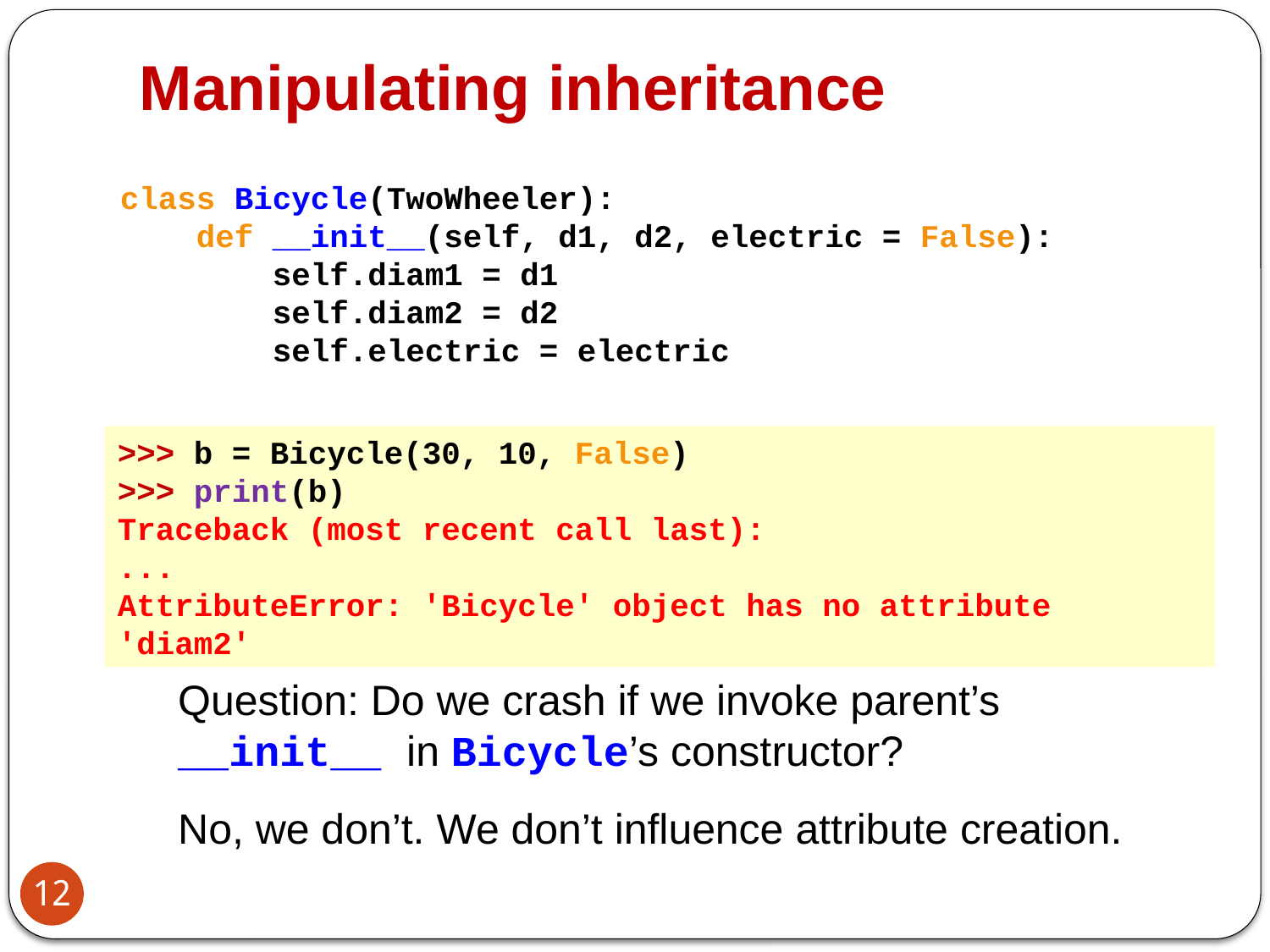

# Manipulating inheritance
class Bicycle(TwoWheeler):
    def __init__(self, d1, d2, electric = False):
        self.diam1 = d1
        self.diam2 = d2
        self.electric = electric
>>> b = Bicycle(30, 10, False)
>>> print(b)
Traceback (most recent call last):
...
AttributeError: 'Bicycle' object has no attribute 'diam2'
Question: Do we crash if we invoke parent’s __init__ in Bicycle’s constructor?
No, we don’t. We don’t influence attribute creation.
12